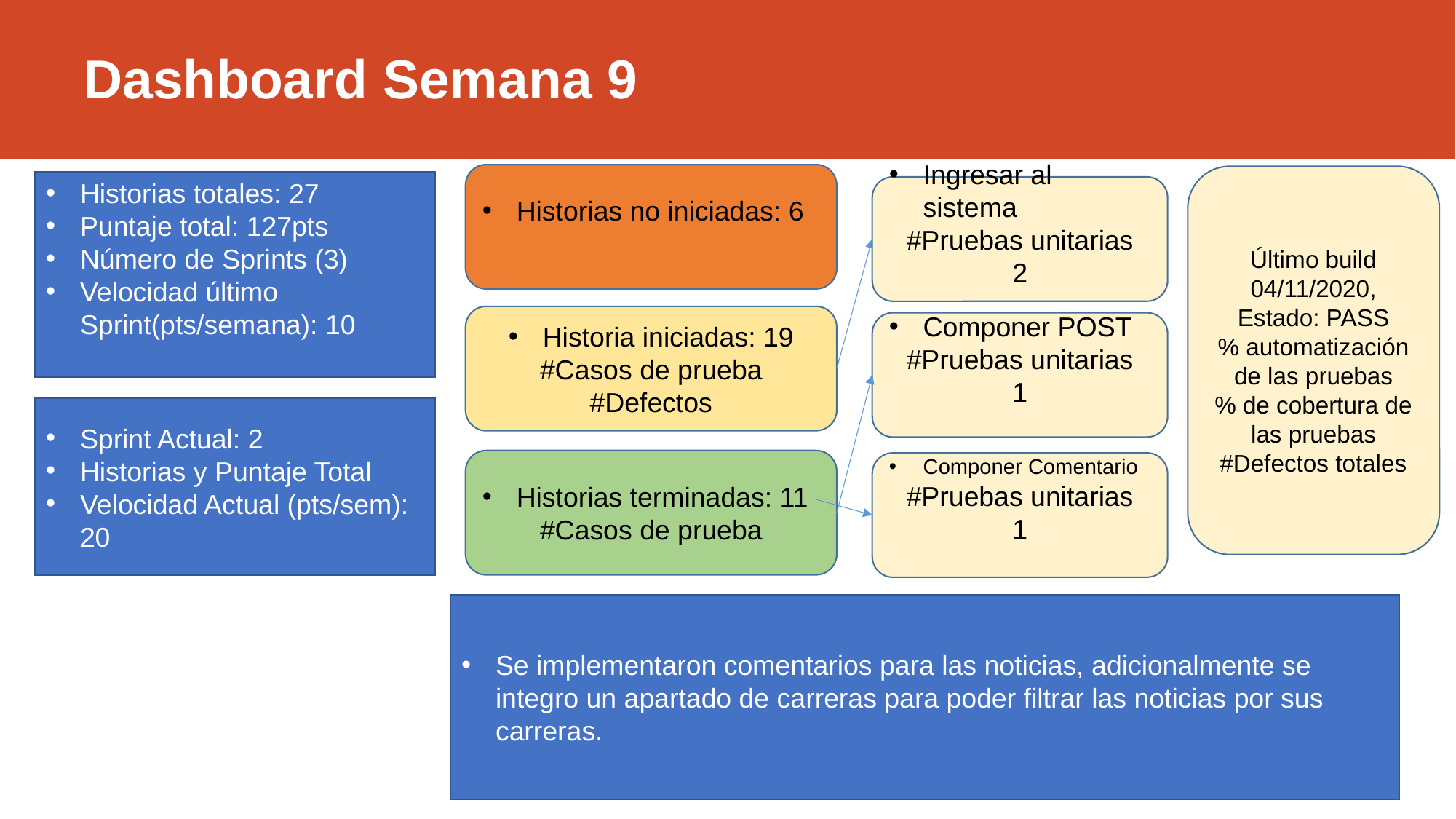

# Dashboard Semana 9
Historias no iniciadas: 6

Último build 04/11/2020, Estado: PASS
% automatización de las pruebas
% de cobertura de las pruebas
#Defectos totales
Historias totales: 27
Puntaje total: 127pts
Número de Sprints (3)
Velocidad último Sprint(pts/semana): 10

Ingresar al sistema
#Pruebas unitarias
2

Historia iniciadas: 19
#Casos de prueba
#Defectos
Componer POST
#Pruebas unitarias
1

Sprint Actual: 2
Historias y Puntaje Total
Velocidad Actual (pts/sem): 20
Historias terminadas: 11
#Casos de prueba
Componer Comentario
#Pruebas unitarias
1

Se implementaron comentarios para las noticias, adicionalmente se integro un apartado de carreras para poder filtrar las noticias por sus carreras.
2